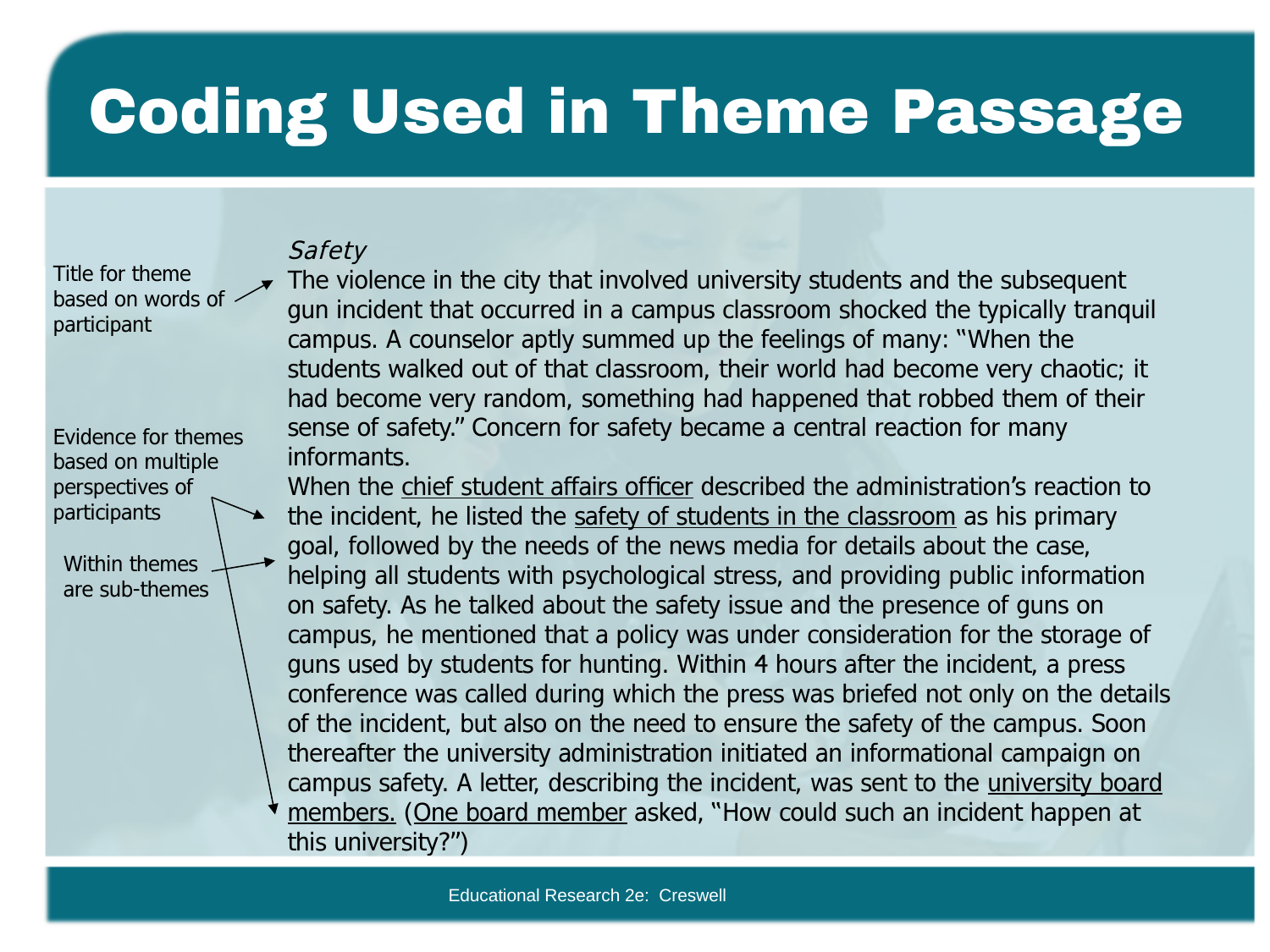

Coding Used in Theme Passage
Safety
The violence in the city that involved university students and the subsequent gun incident that occurred in a campus classroom shocked the typically tranquil campus. A counselor aptly summed up the feelings of many: “When the students walked out of that classroom, their world had become very chaotic; it had become very random, something had happened that robbed them of their sense of safety.” Concern for safety became a central reaction for many informants.
When the chief student affairs officer described the administration’s reaction to the incident, he listed the safety of students in the classroom as his primary goal, followed by the needs of the news media for details about the case, helping all students with psychological stress, and providing public information on safety. As he talked about the safety issue and the presence of guns on campus, he mentioned that a policy was under consideration for the storage of guns used by students for hunting. Within 4 hours after the incident, a press conference was called during which the press was briefed not only on the details of the incident, but also on the need to ensure the safety of the campus. Soon thereafter the university administration initiated an informational campaign on campus safety. A letter, describing the incident, was sent to the university board members. (One board member asked, “How could such an incident happen at this university?”)
Title for theme
based on words of
participant

Evidence for themes
based on multiple
perspectives of
participants

Within themes
are sub-themes

Educational Research 2e:  Creswell